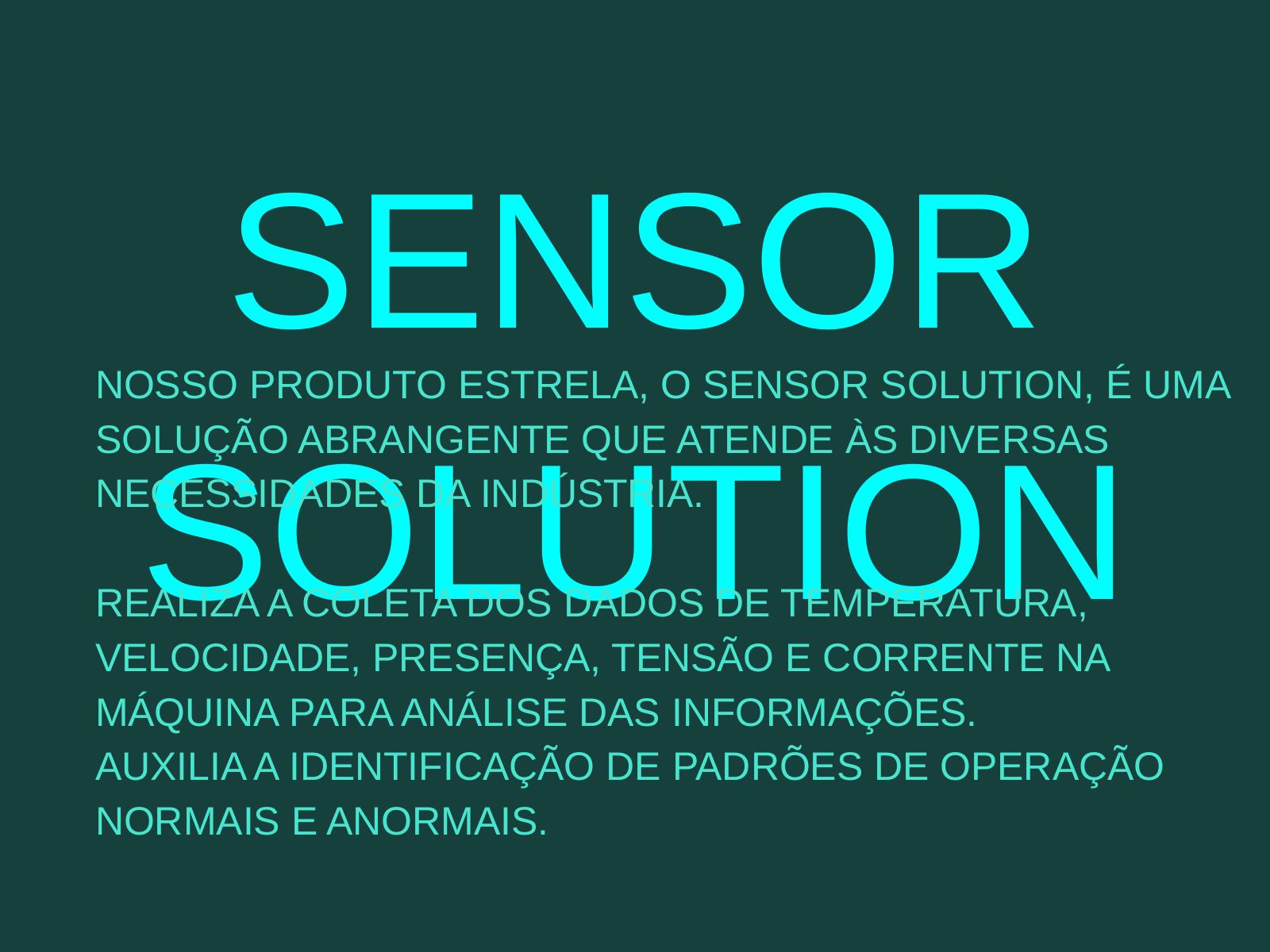

SENSOR SOLUTION
NOSSO PRODUTO ESTRELA, O SENSOR SOLUTION, É UMA SOLUÇÃO ABRANGENTE QUE ATENDE ÀS DIVERSAS NECESSIDADES DA INDÚSTRIA.

REALIZA A COLETA DOS DADOS DE TEMPERATURA, VELOCIDADE, PRESENÇA, TENSÃO E CORRENTE NA MÁQUINA PARA ANÁLISE DAS INFORMAÇÕES.
AUXILIA A IDENTIFICAÇÃO DE PADRÕES DE OPERAÇÃO NORMAIS E ANORMAIS.